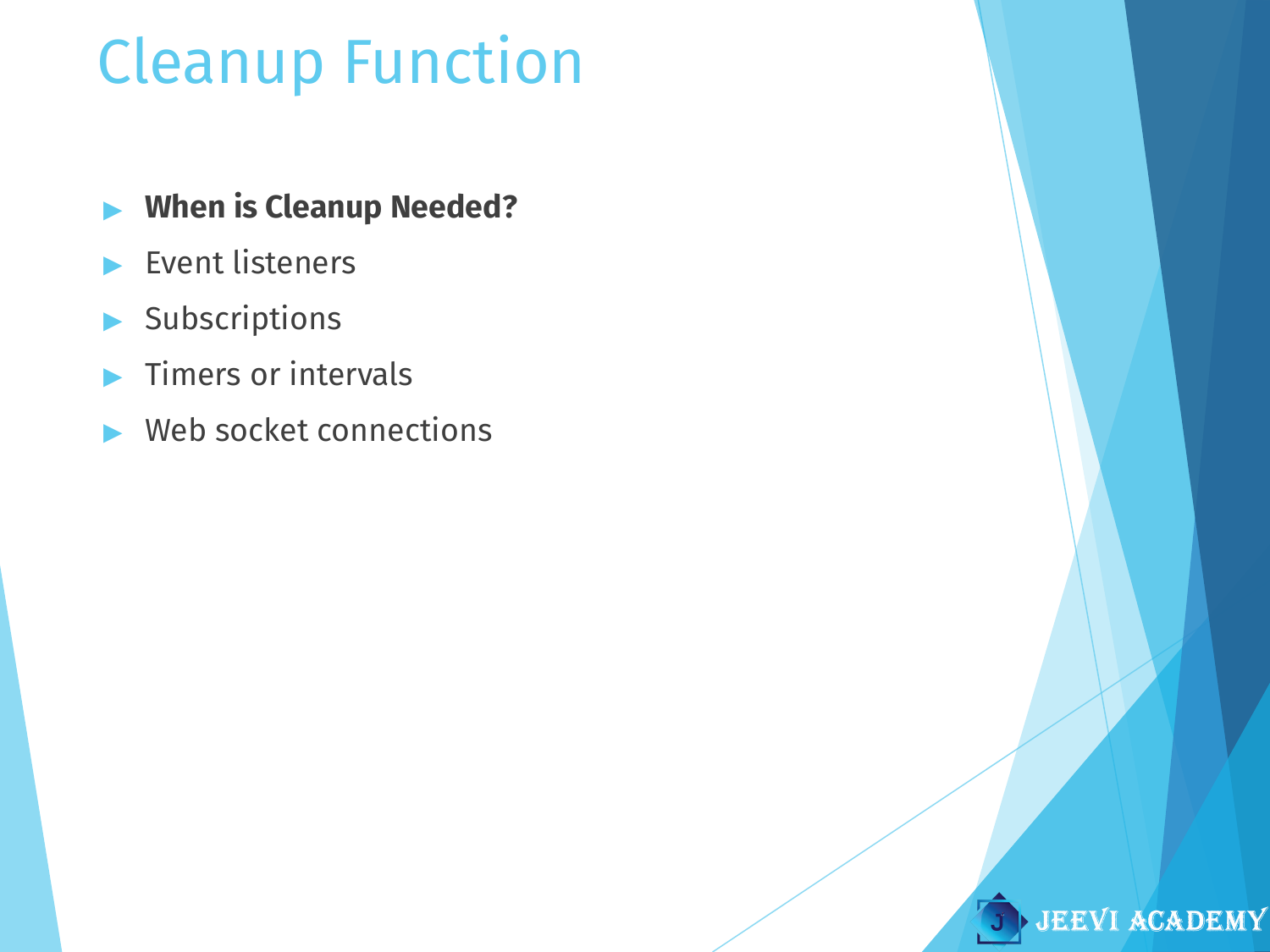

# Cleanup Function
When is Cleanup Needed?
Event listeners
Subscriptions
Timers or intervals
Web socket connections